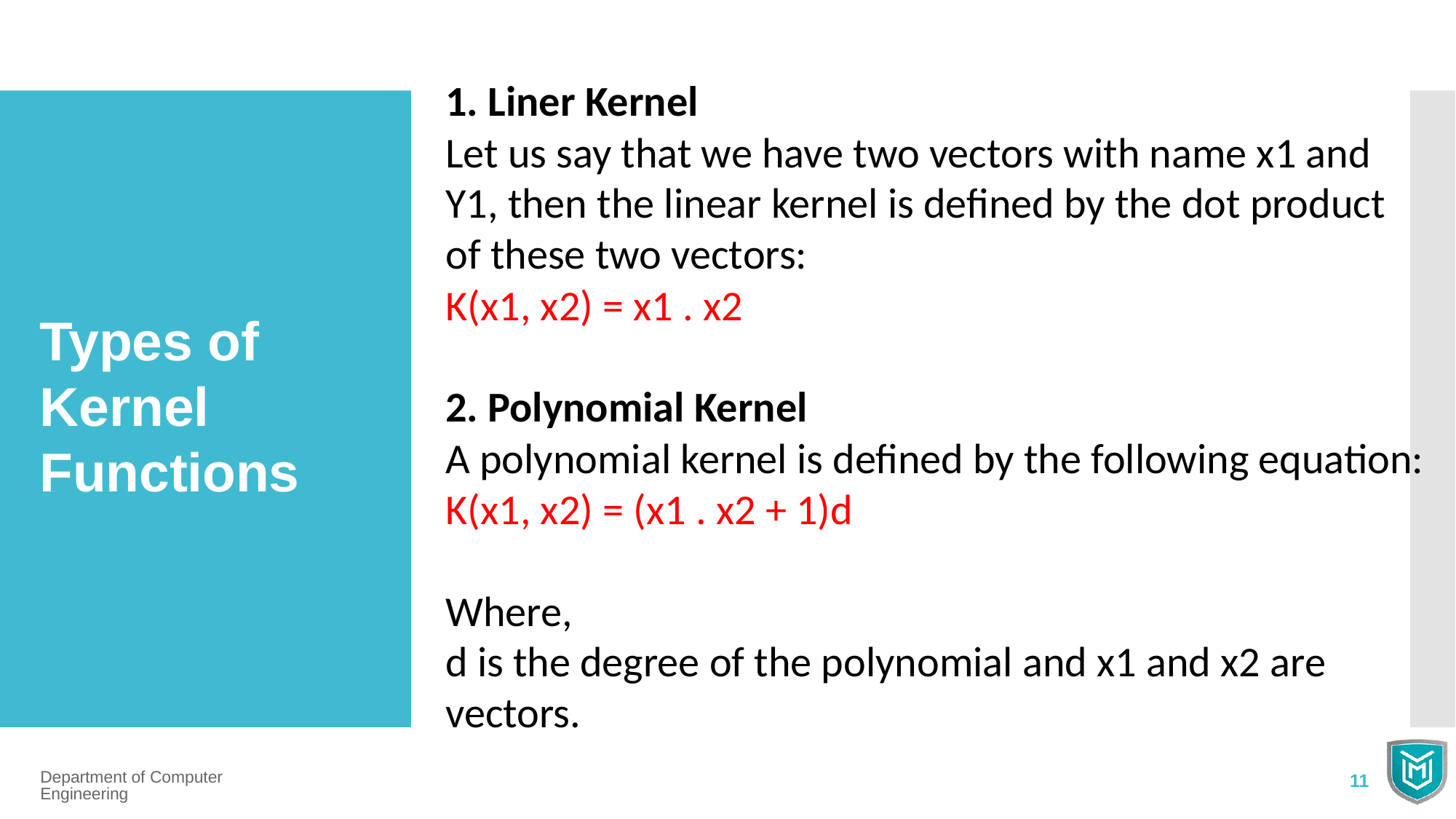

1. Liner Kernel
Let us say that we have two vectors with name x1 and Y1, then the linear kernel is defined by the dot product of these two vectors:
K(x1, x2) = x1 . x2

2. Polynomial Kernel
A polynomial kernel is defined by the following equation:
K(x1, x2) = (x1 . x2 + 1)d

Where,
d is the degree of the polynomial and x1 and x2 are vectors.
Types of Kernel Functions
Department of Computer Engineering
11